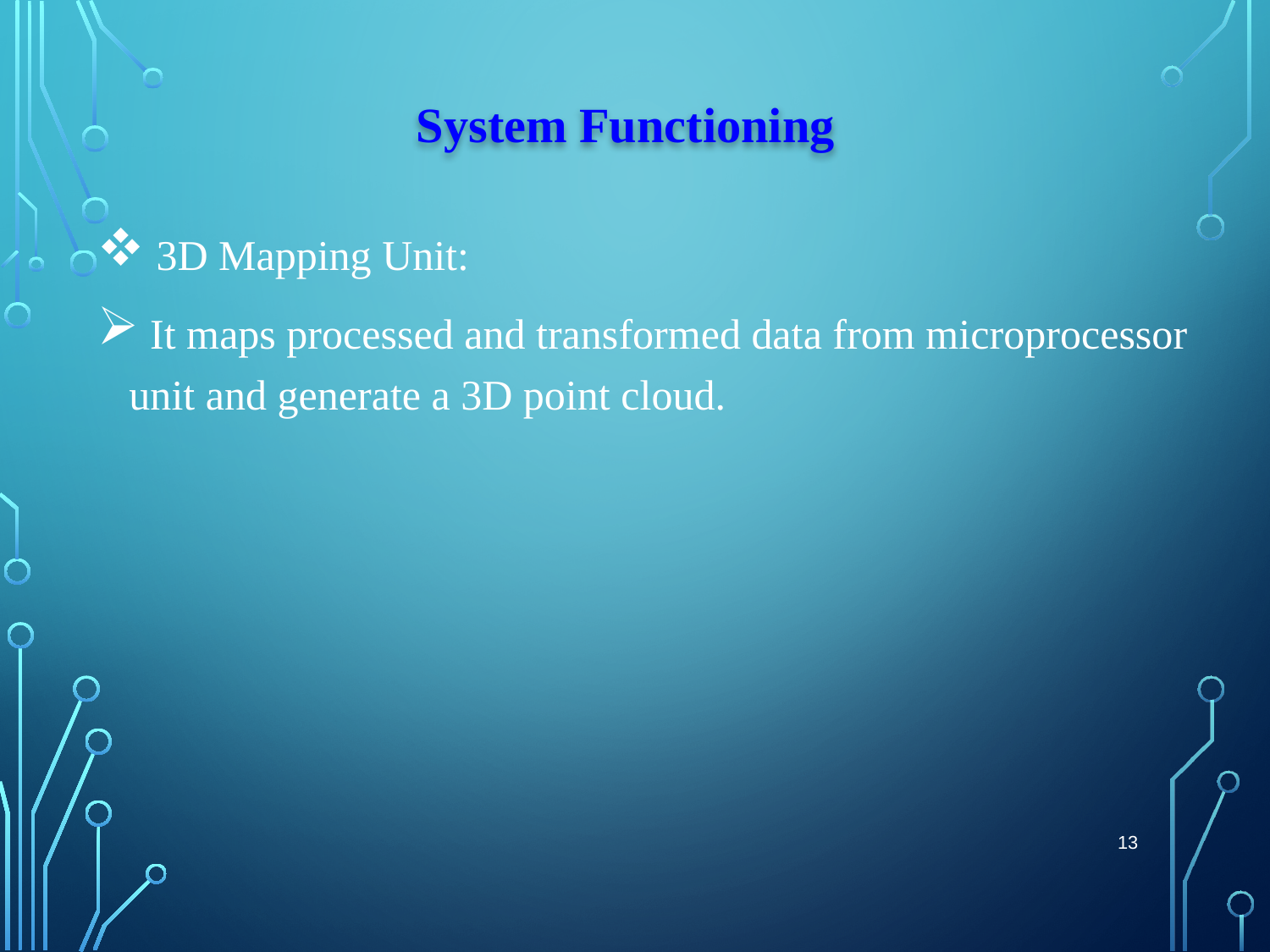

# System Functioning
 3D Mapping Unit:
 It maps processed and transformed data from microprocessor unit and generate a 3D point cloud.

13